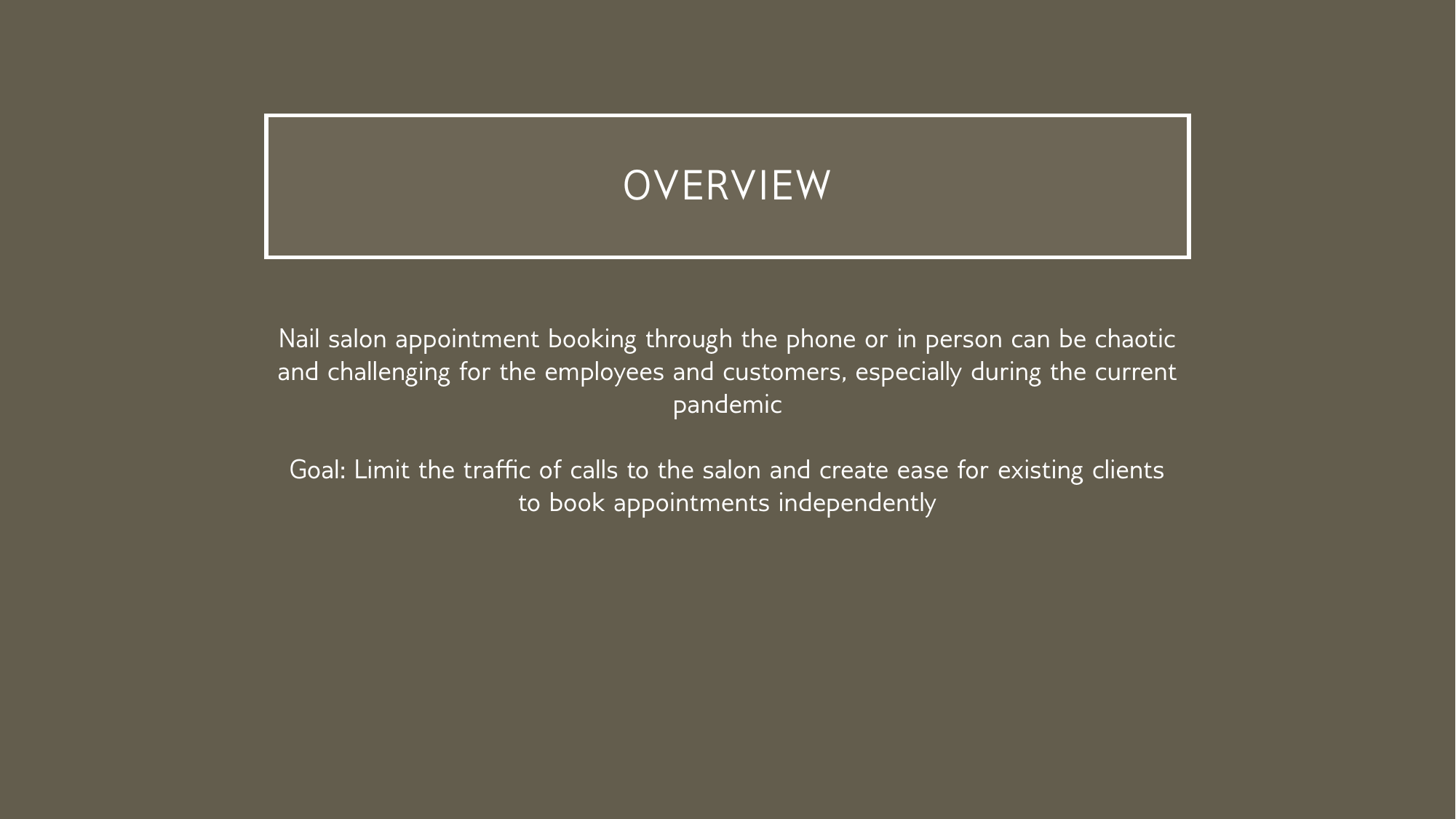

# Overview
Nail salon appointment booking through the phone or in person can be chaotic and challenging for the employees and customers, especially during the current pandemic

Goal: Limit the traffic of calls to the salon and create ease for existing clients to book appointments independently